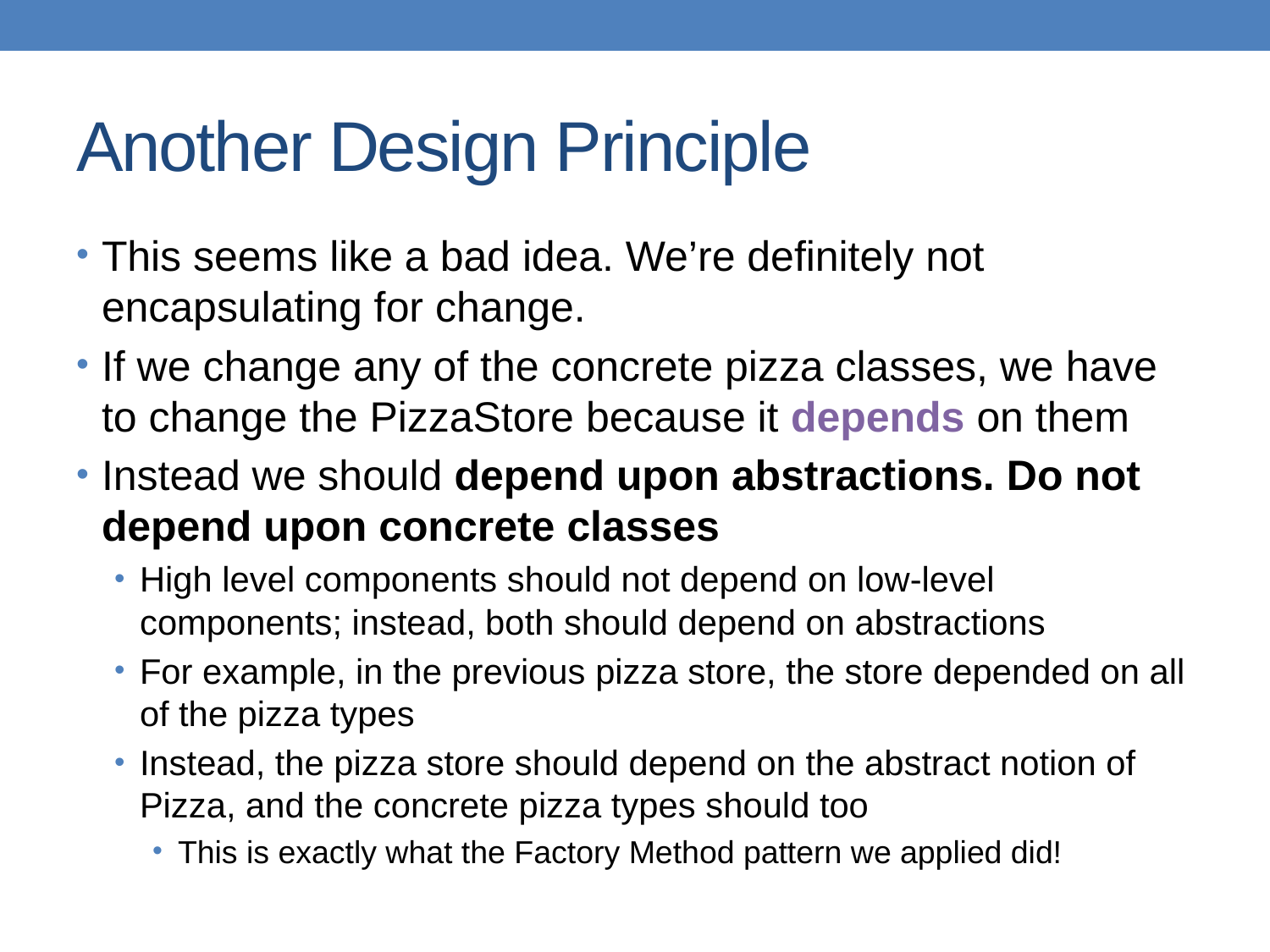

62
# Another Design Principle
This seems like a bad idea. We’re definitely not encapsulating for change.
If we change any of the concrete pizza classes, we have to change the PizzaStore because it depends on them
Instead we should depend upon abstractions. Do not depend upon concrete classes
High level components should not depend on low-level components; instead, both should depend on abstractions
For example, in the previous pizza store, the store depended on all of the pizza types
Instead, the pizza store should depend on the abstract notion of Pizza, and the concrete pizza types should too
This is exactly what the Factory Method pattern we applied did!